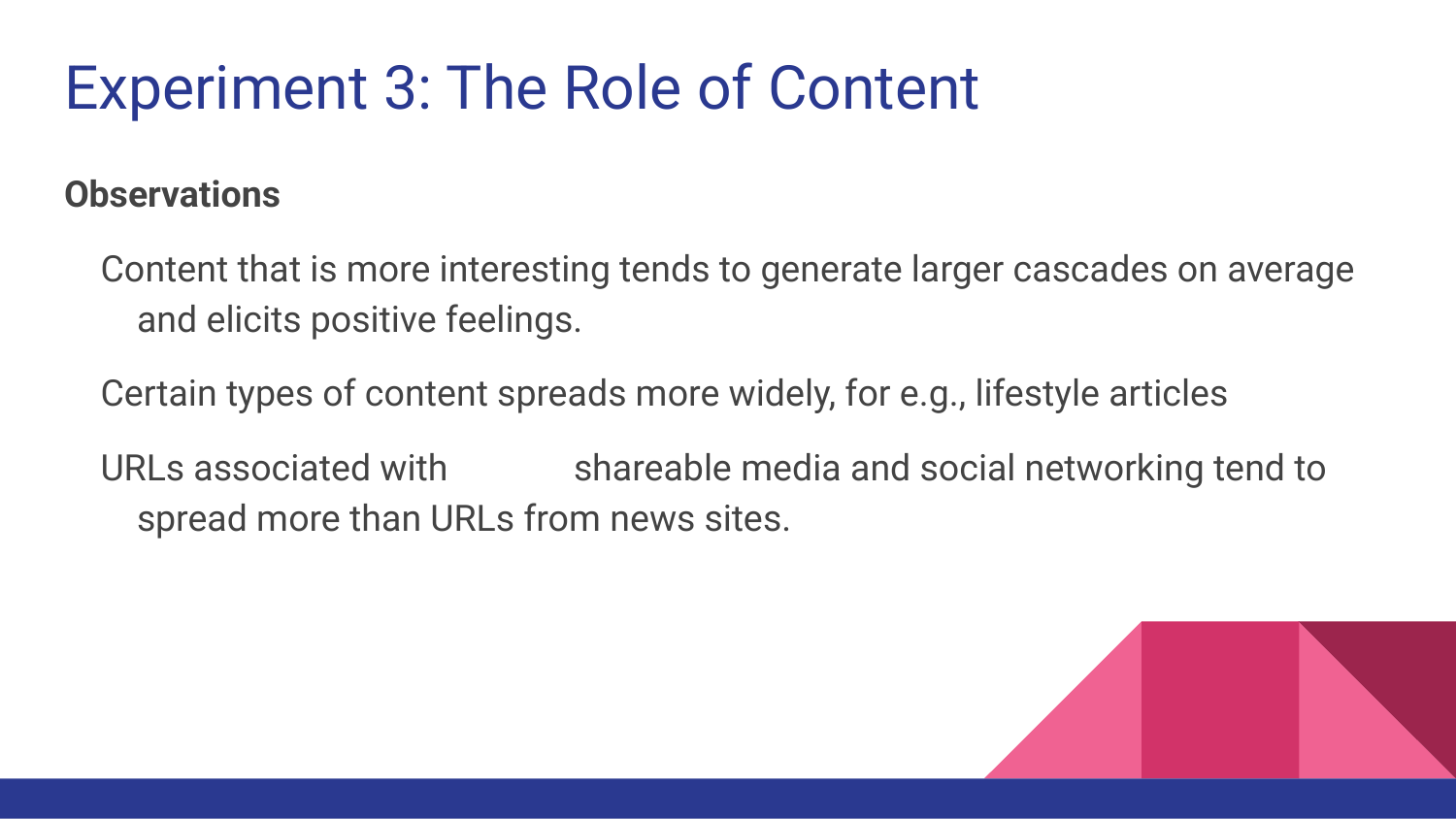

# Experiment 3: The Role of Content

Observations
Content that is more interesting tends to generate larger cascades on average and elicits positive feelings.
Certain types of content spreads more widely, for e.g., lifestyle articles
URLs associated with 	shareable media and social networking tend to spread more than URLs from news sites.